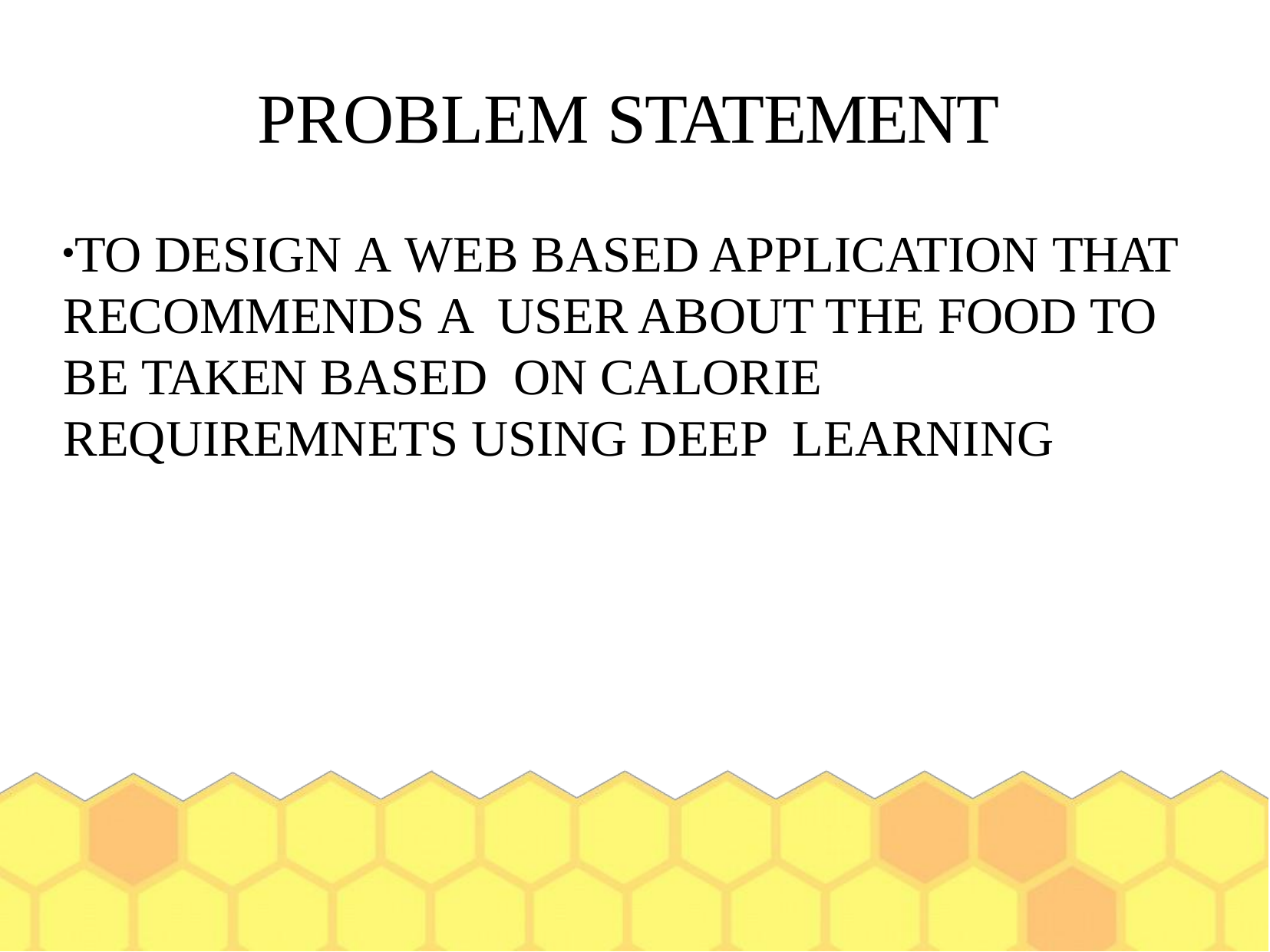

PROBLEM STATEMENT
TO DESIGN A WEB BASED APPLICATION THAT RECOMMENDS A  USER ABOUT THE FOOD TO BE TAKEN BASED  ON CALORIE REQUIREMNETS USING DEEP  LEARNING